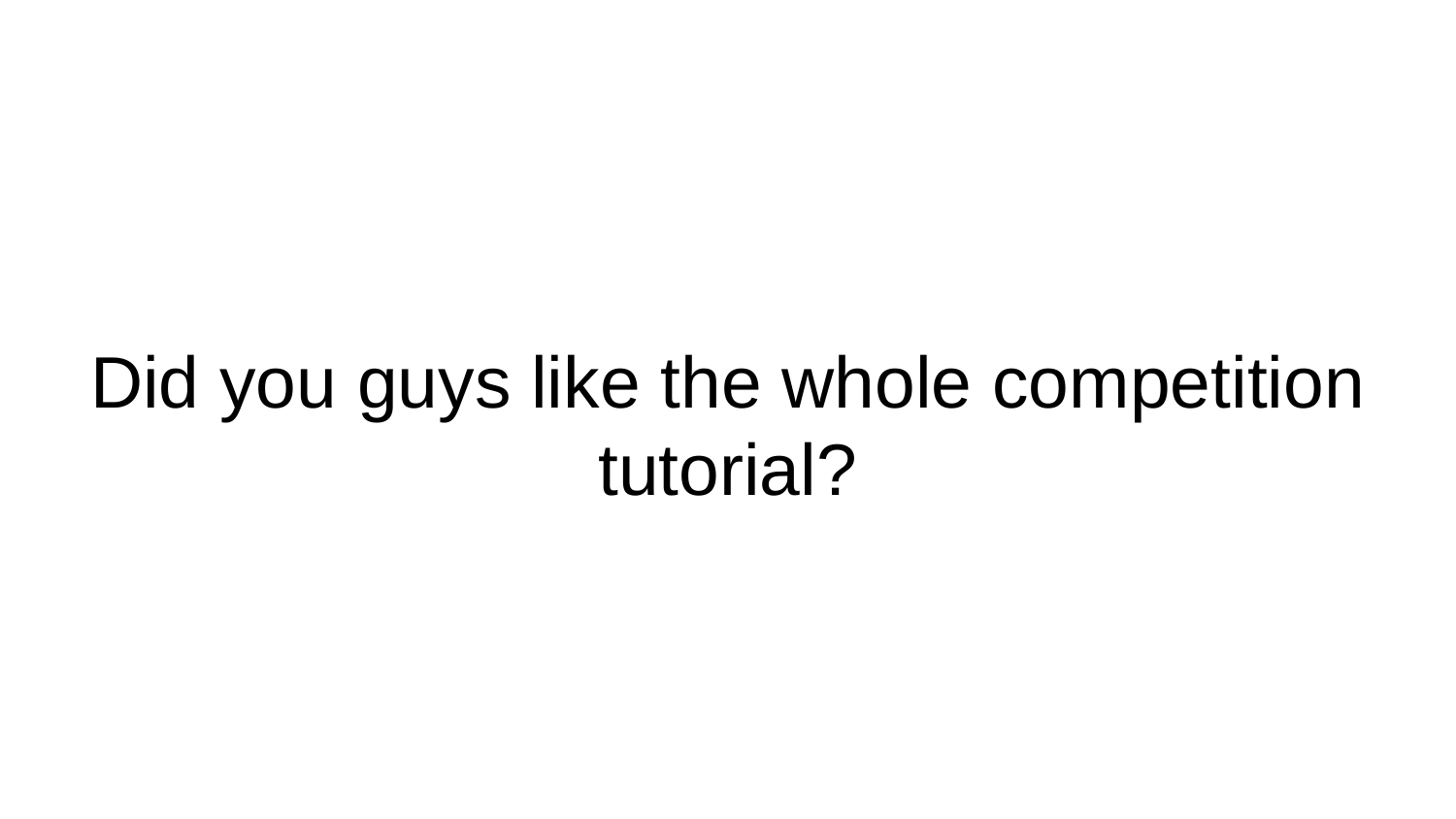

# Did you guys like the whole competition tutorial?